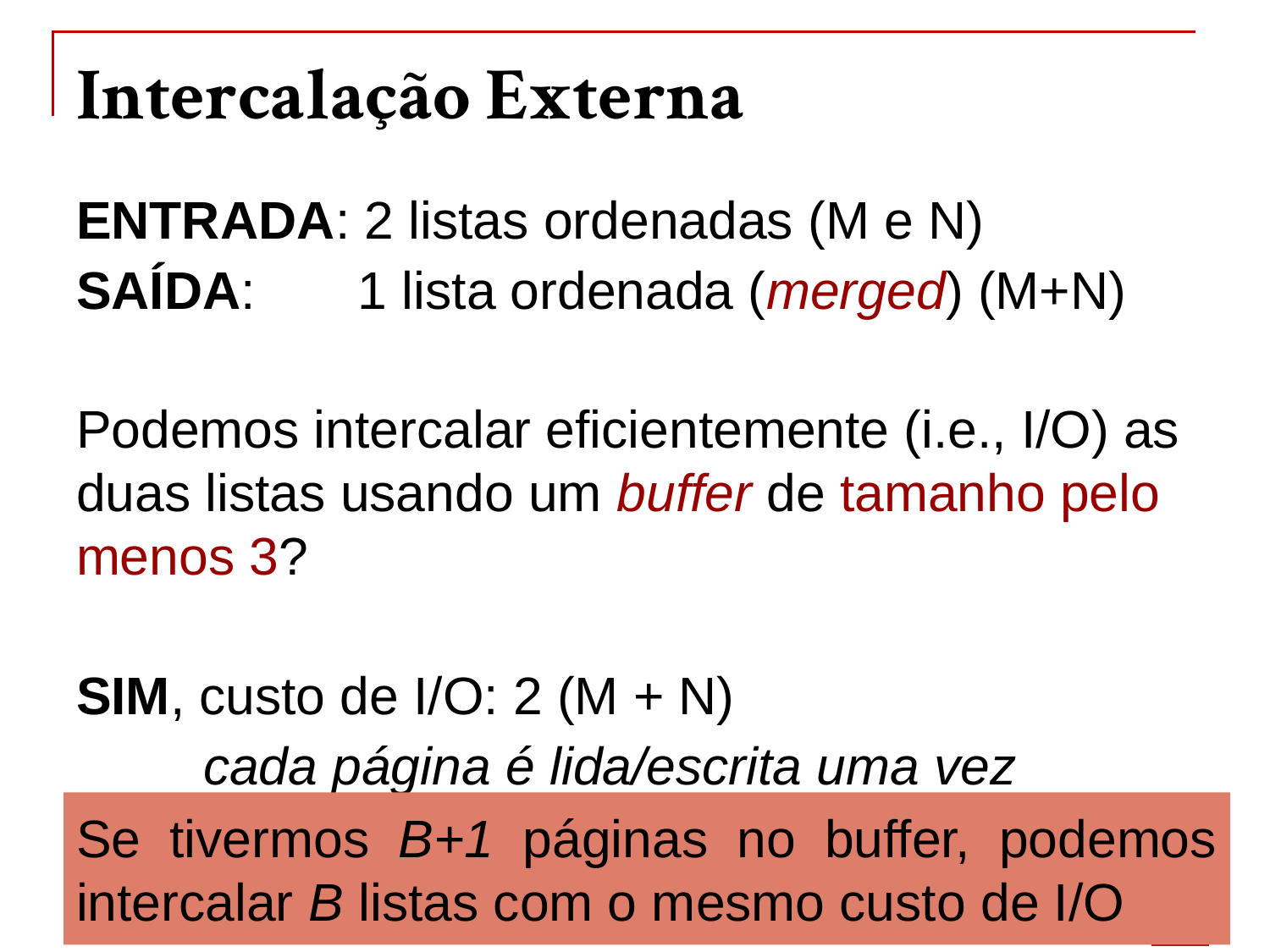

# Intercalação Externa
ENTRADA: 2 listas ordenadas (M e N)
SAÍDA:       1 lista ordenada (merged) (M+N)

Podemos intercalar eficientemente (i.e., I/O) as duas listas usando um buffer de tamanho pelo menos 3?

SIM, custo de I/O: 2 (M + N)
	cada página é lida/escrita uma vez
Se tivermos B+1 páginas no buffer, podemos intercalar B listas com o mesmo custo de I/O